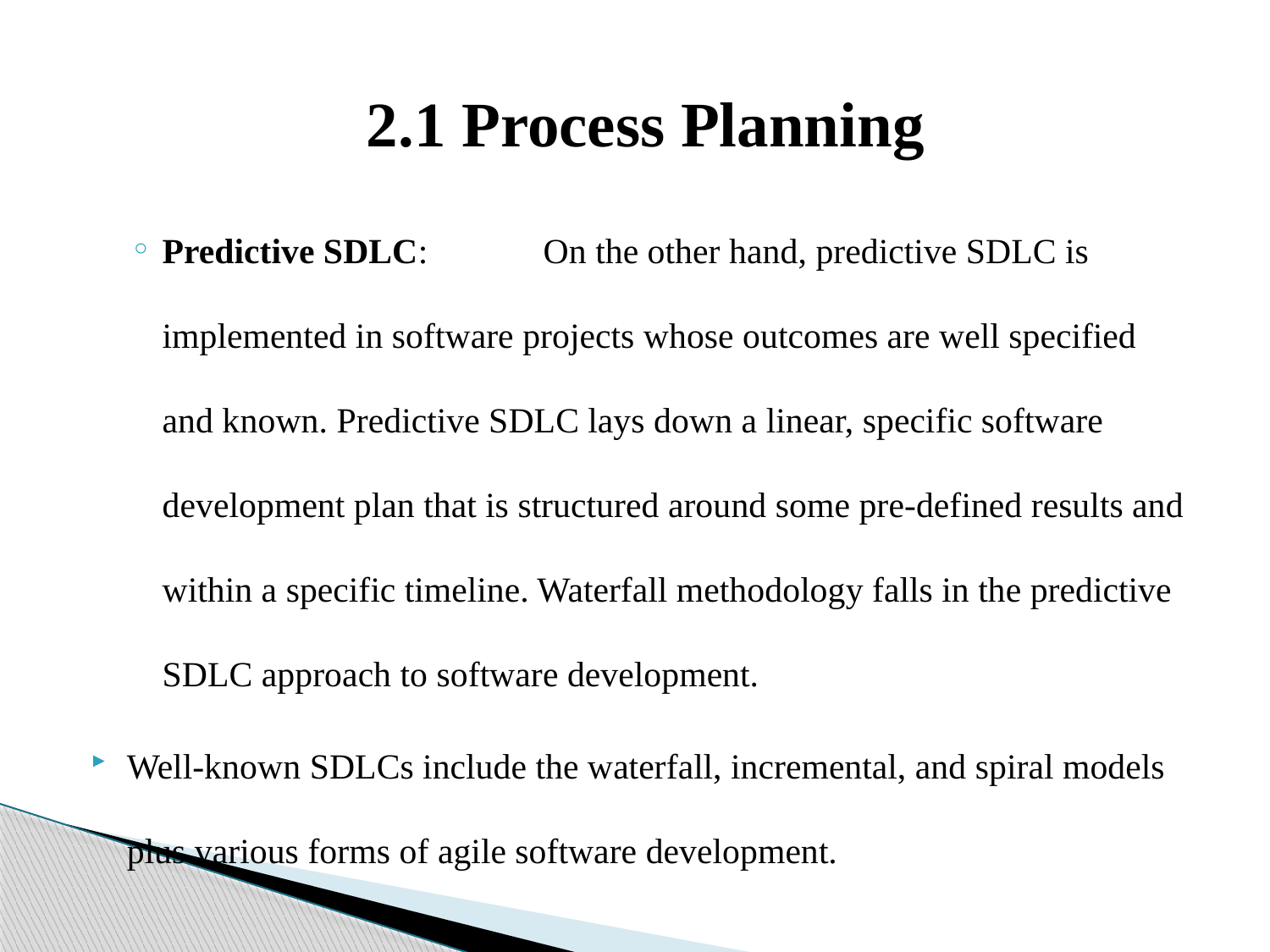

# 2.1 Process Planning
Predictive SDLC:	On the other hand, predictive SDLC is implemented in software projects whose outcomes are well specified and known. Predictive SDLC lays down a linear, specific software development plan that is structured around some pre-defined results and within a specific timeline. Waterfall methodology falls in the predictive SDLC approach to software development.
Well-known SDLCs include the waterfall, incremental, and spiral models plus various forms of agile software development.